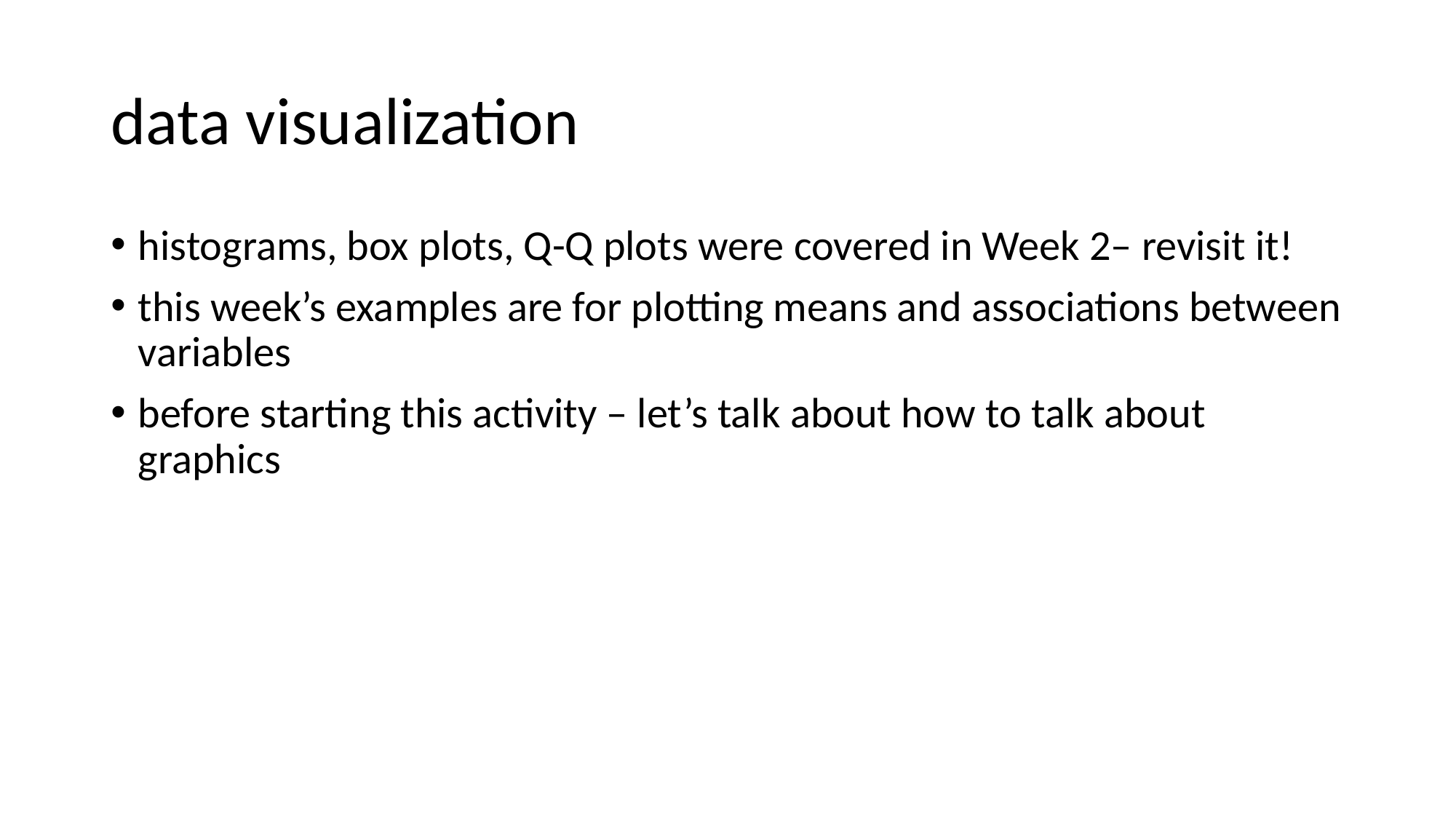

# data visualization
histograms, box plots, Q-Q plots were covered in Week 2– revisit it!
this week’s examples are for plotting means and associations between variables
before starting this activity – let’s talk about how to talk about graphics